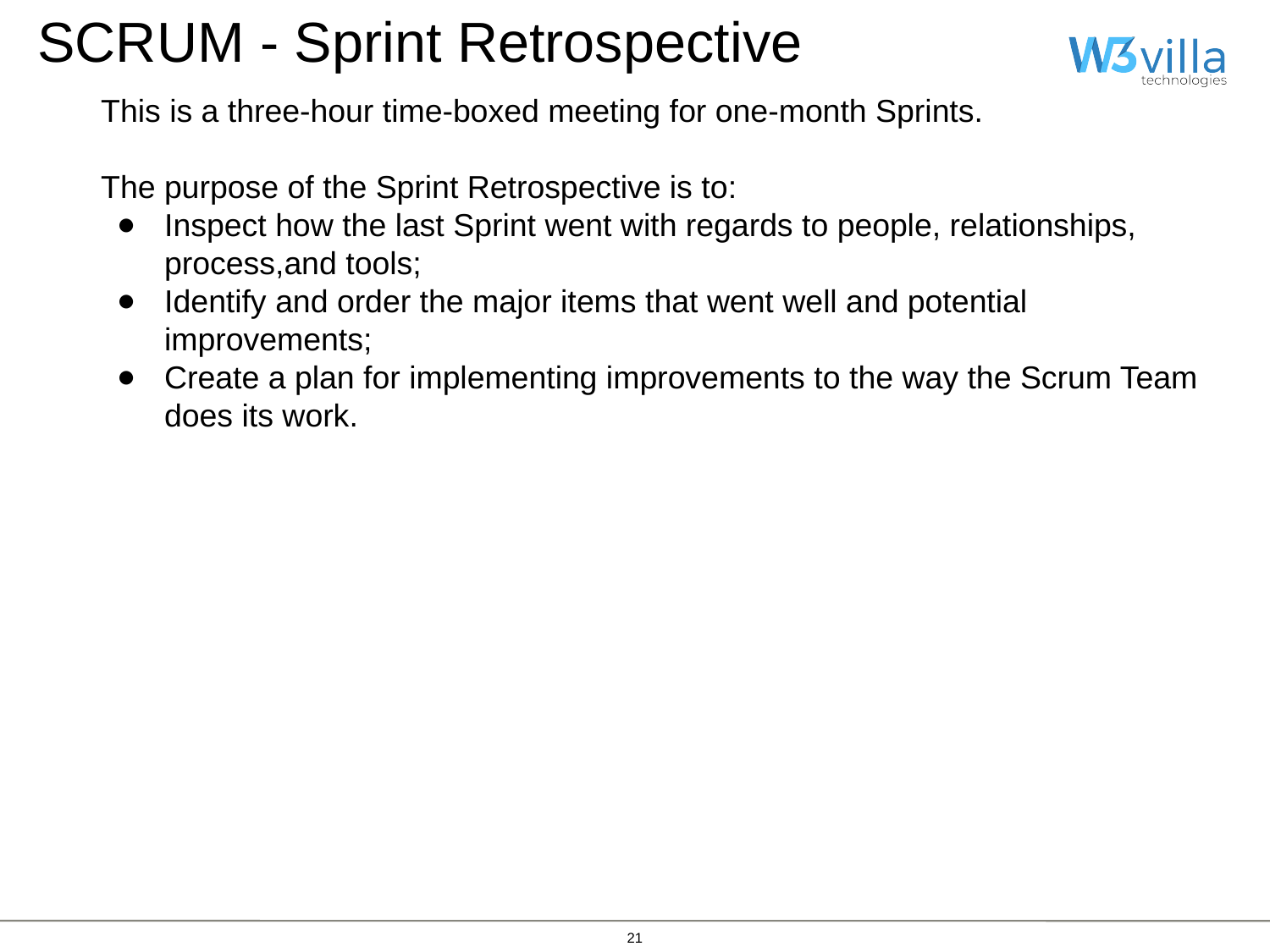

SCRUM - Sprint Retrospective
This is a three-hour time-boxed meeting for one-month Sprints.

The purpose of the Sprint Retrospective is to:
Inspect how the last Sprint went with regards to people, relationships, process,and tools;
Identify and order the major items that went well and potential improvements;
Create a plan for implementing improvements to the way the Scrum Team does its work.